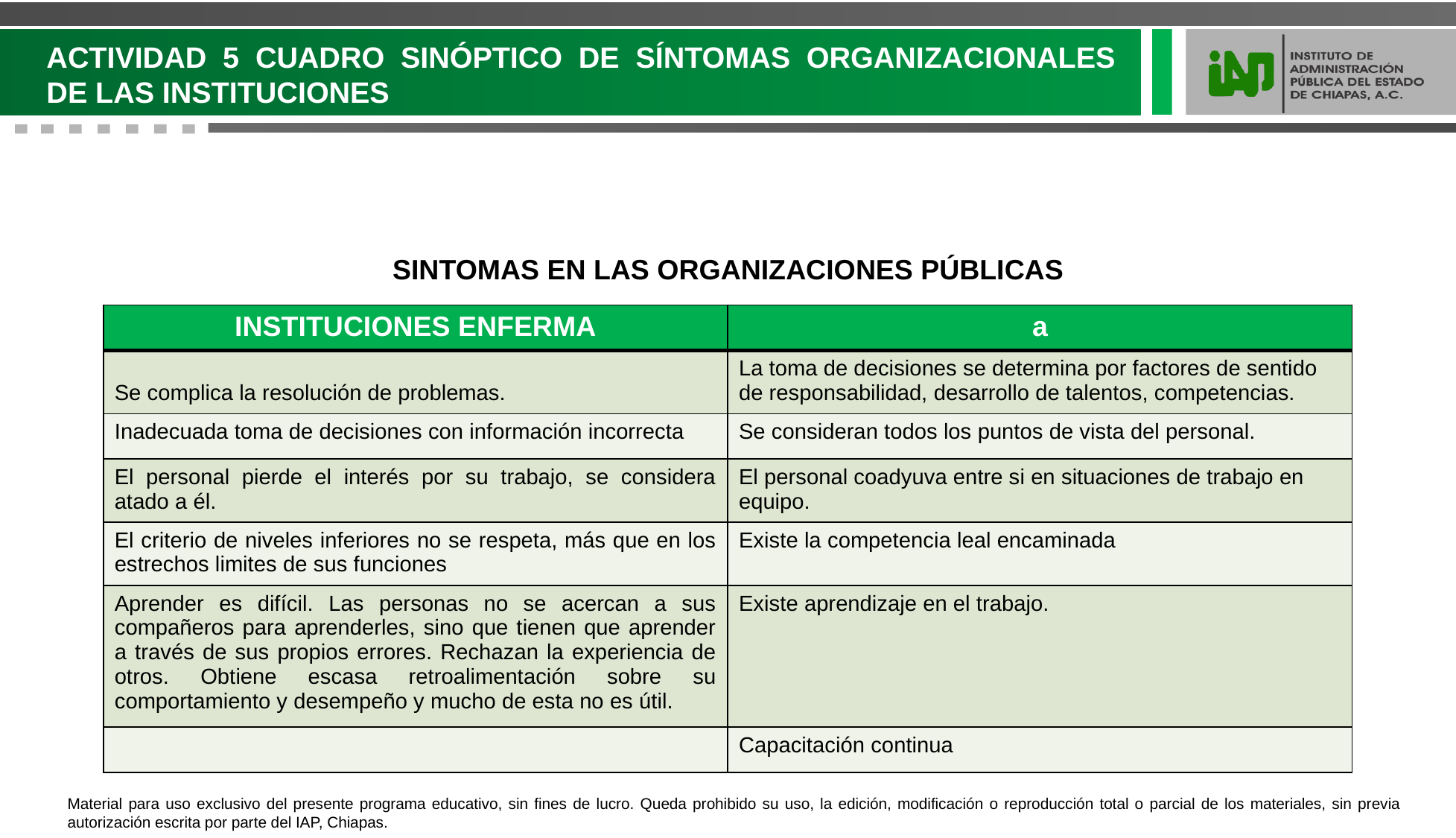

ACTIVIDAD 5 CUADRO SINÓPTICO DE SÍNTOMAS ORGANIZACIONALES DE LAS INSTITUCIONES
SINTOMAS EN LAS ORGANIZACIONES PÚBLICAS
| INSTITUCIONES ENFERMA | a |
| --- | --- |
| Se complica la resolución de problemas. | La toma de decisiones se determina por factores de sentido de responsabilidad, desarrollo de talentos, competencias. |
| Inadecuada toma de decisiones con información incorrecta | Se consideran todos los puntos de vista del personal. |
| El personal pierde el interés por su trabajo, se considera atado a él. | El personal coadyuva entre si en situaciones de trabajo en equipo. |
| El criterio de niveles inferiores no se respeta, más que en los estrechos limites de sus funciones | Existe la competencia leal encaminada |
| Aprender es difícil. Las personas no se acercan a sus compañeros para aprenderles, sino que tienen que aprender a través de sus propios errores. Rechazan la experiencia de otros. Obtiene escasa retroalimentación sobre su comportamiento y desempeño y mucho de esta no es útil. | Existe aprendizaje en el trabajo. |
|  | Capacitación continua |
Material para uso exclusivo del presente programa educativo, sin fines de lucro. Queda prohibido su uso, la edición, modificación o reproducción total o parcial de los materiales, sin previa autorización escrita por parte del IAP, Chiapas.